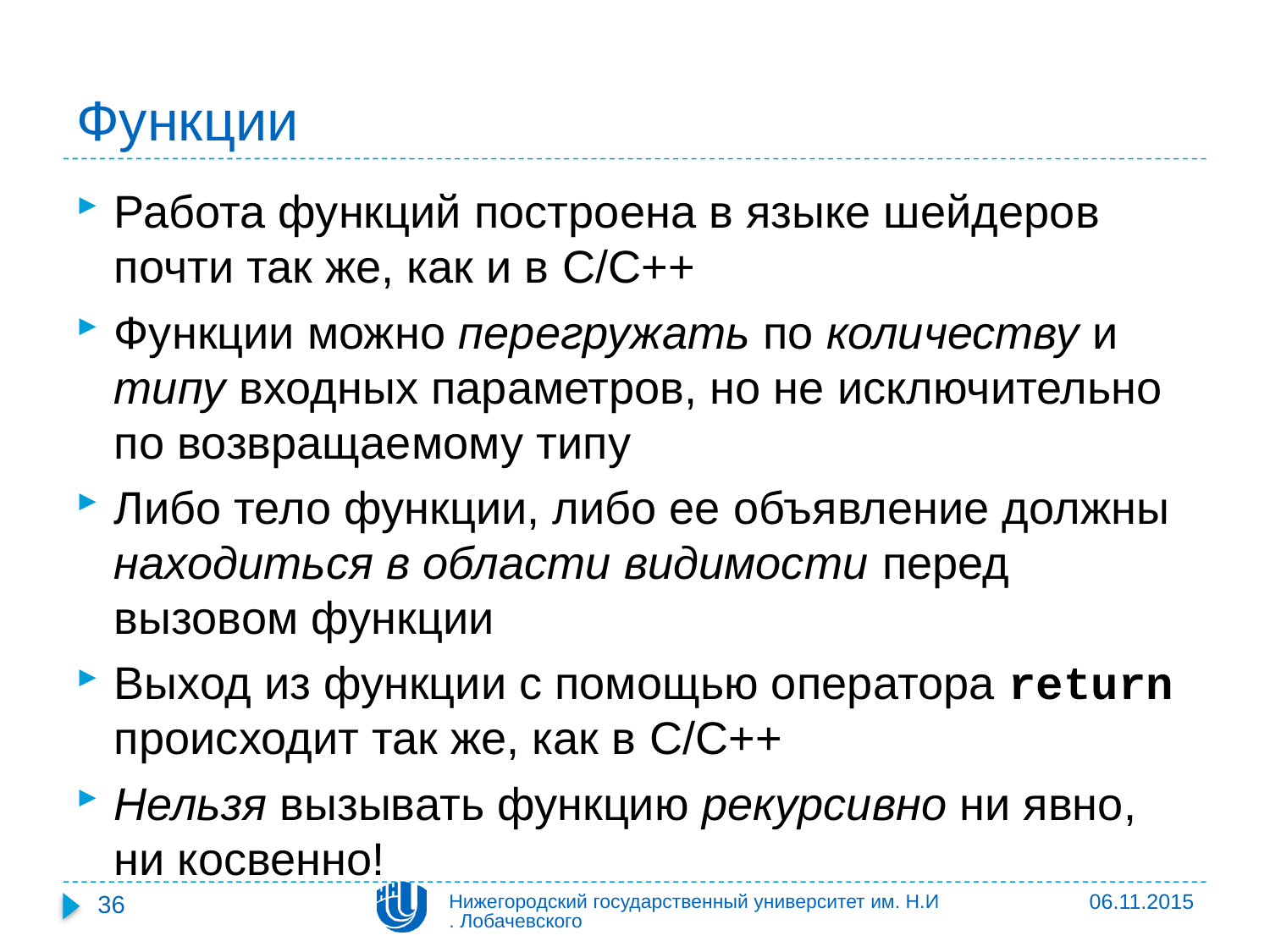

# Функции
Работа функций построена в языке шейдеров почти так же, как и в C/C++
Функции можно перегружать по количеству и типу входных параметров, но не исключительно по возвращаемому типу
Либо тело функции, либо ее объявление должны находиться в области видимости перед вызовом функции
Выход из функции с помощью оператора return происходит так же, как в C/C++
Нельзя вызывать функцию рекурсивно ни явно, ни косвенно!

36
Нижегородский государственный университет им. Н.И. Лобачевского
06.11.2015